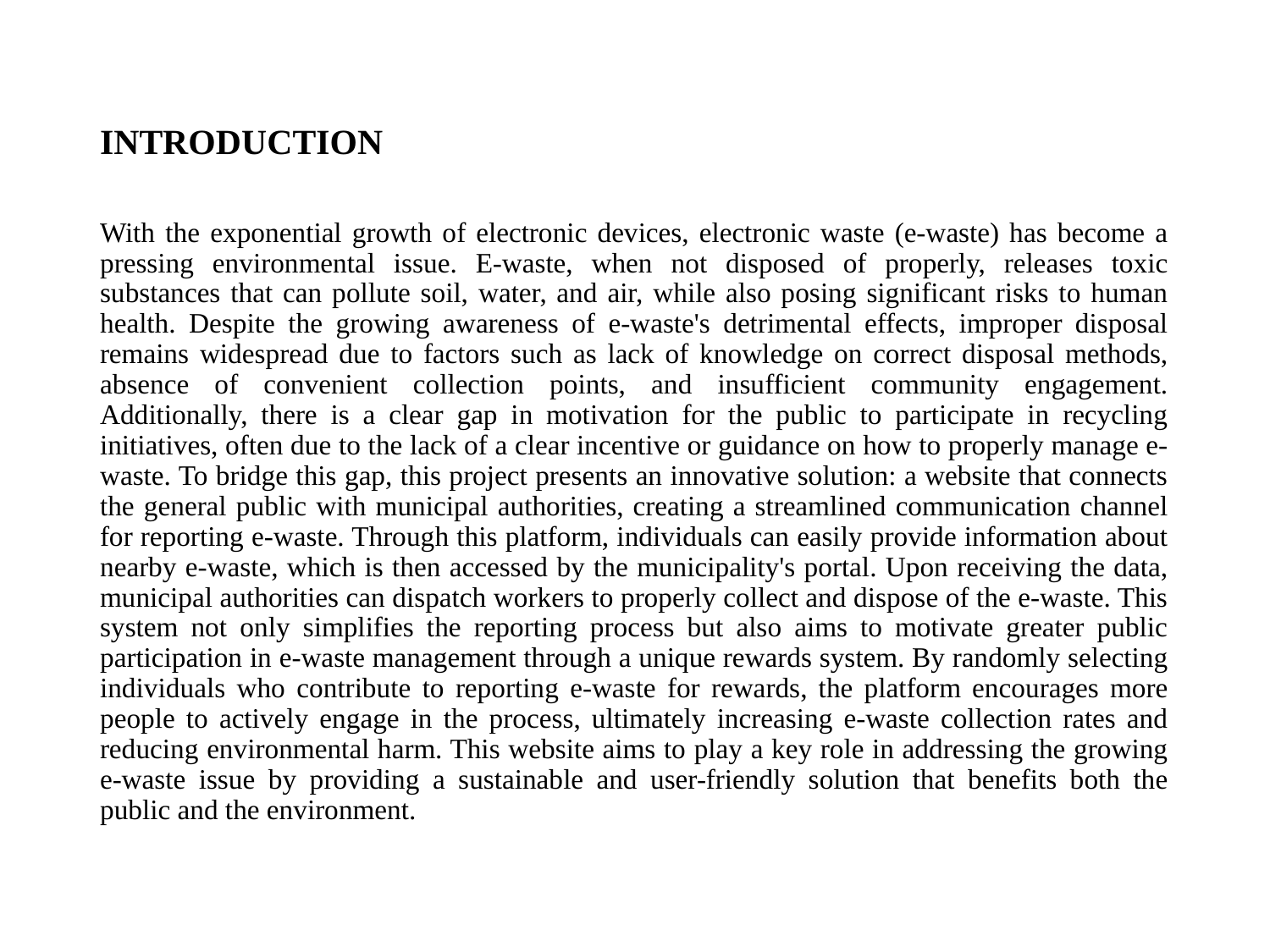

# INTRODUCTION
With the exponential growth of electronic devices, electronic waste (e-waste) has become a pressing environmental issue. E-waste, when not disposed of properly, releases toxic substances that can pollute soil, water, and air, while also posing significant risks to human health. Despite the growing awareness of e-waste's detrimental effects, improper disposal remains widespread due to factors such as lack of knowledge on correct disposal methods, absence of convenient collection points, and insufficient community engagement. Additionally, there is a clear gap in motivation for the public to participate in recycling initiatives, often due to the lack of a clear incentive or guidance on how to properly manage e-waste. To bridge this gap, this project presents an innovative solution: a website that connects the general public with municipal authorities, creating a streamlined communication channel for reporting e-waste. Through this platform, individuals can easily provide information about nearby e-waste, which is then accessed by the municipality's portal. Upon receiving the data, municipal authorities can dispatch workers to properly collect and dispose of the e-waste. This system not only simplifies the reporting process but also aims to motivate greater public participation in e-waste management through a unique rewards system. By randomly selecting individuals who contribute to reporting e-waste for rewards, the platform encourages more people to actively engage in the process, ultimately increasing e-waste collection rates and reducing environmental harm. This website aims to play a key role in addressing the growing e-waste issue by providing a sustainable and user-friendly solution that benefits both the public and the environment.